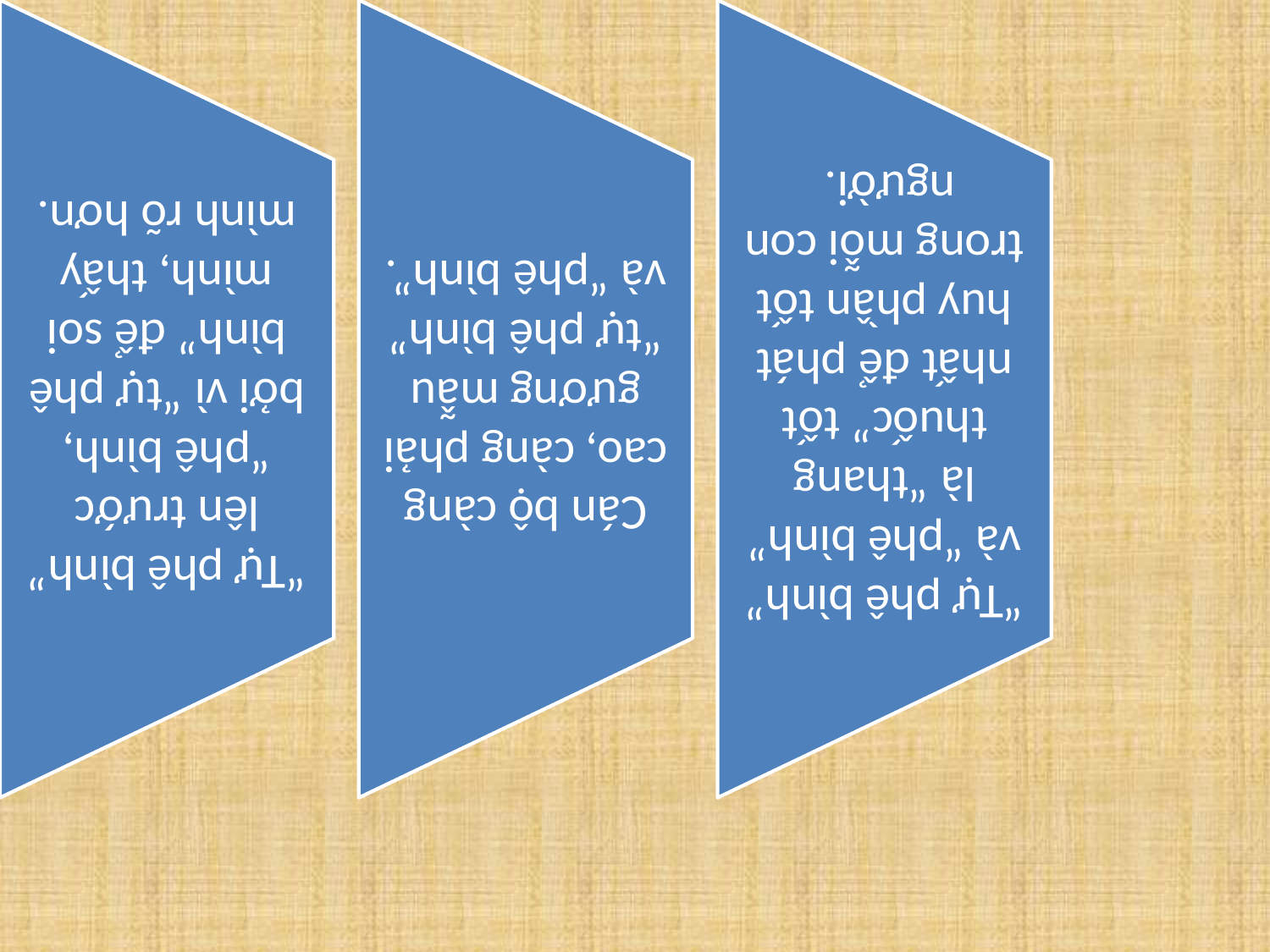

#
“Tự phê bình” lên trước “phê bình, bởi vì “tự phê bình” để soi mình, thấy mình rõ hơn.
Cán bộ càng cao, càng phải gương mẫu “tự phê bình” và “phê bình”.
“Tự phê bình” và “phê bình” là “thang thuốc” tốt nhất để phát huy phần tốt trong mỗi con người.